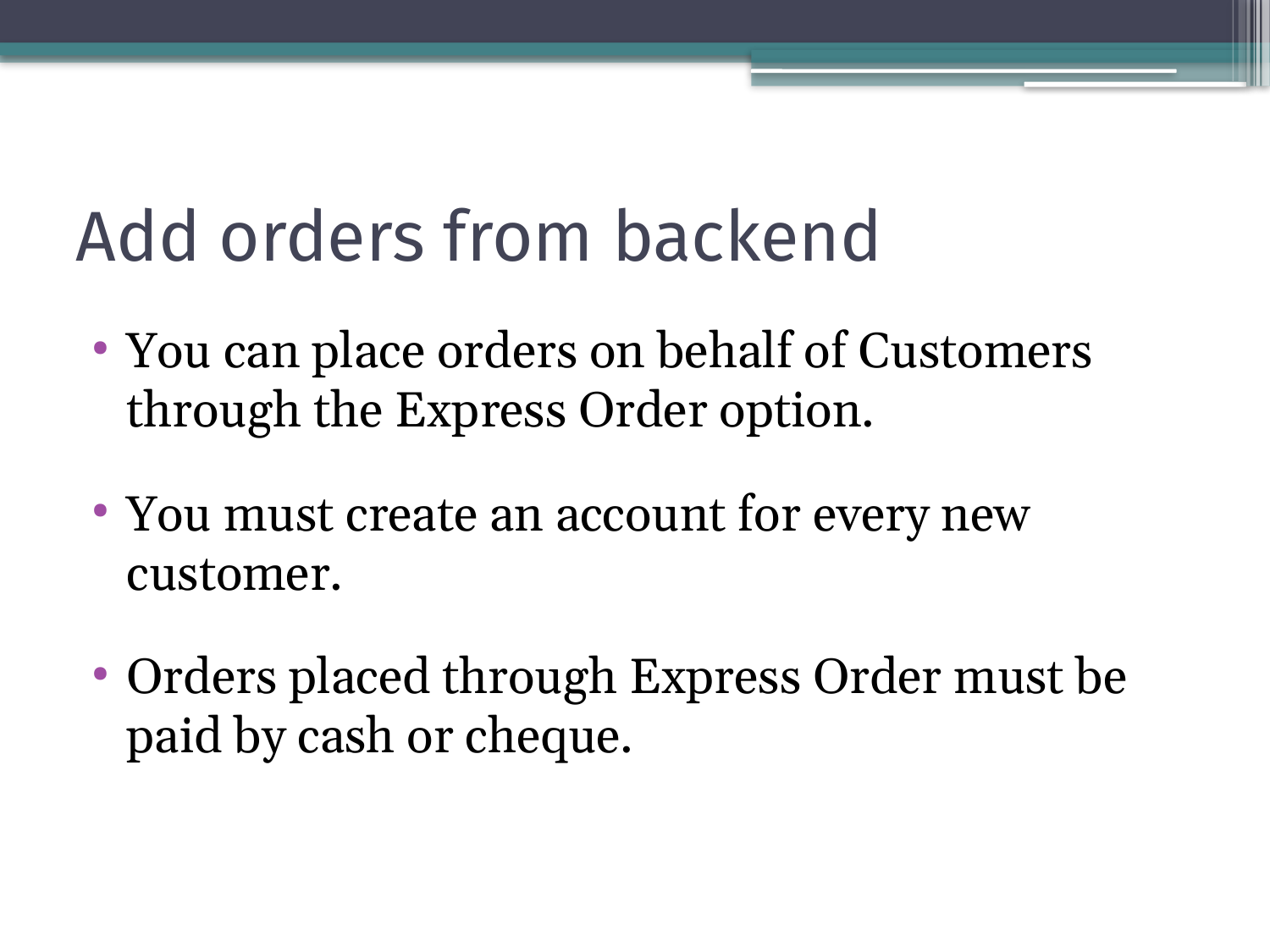

# Add orders from backend
You can place orders on behalf of Customers through the Express Order option.

You must create an account for every new customer.

Orders placed through Express Order must be paid by cash or cheque.